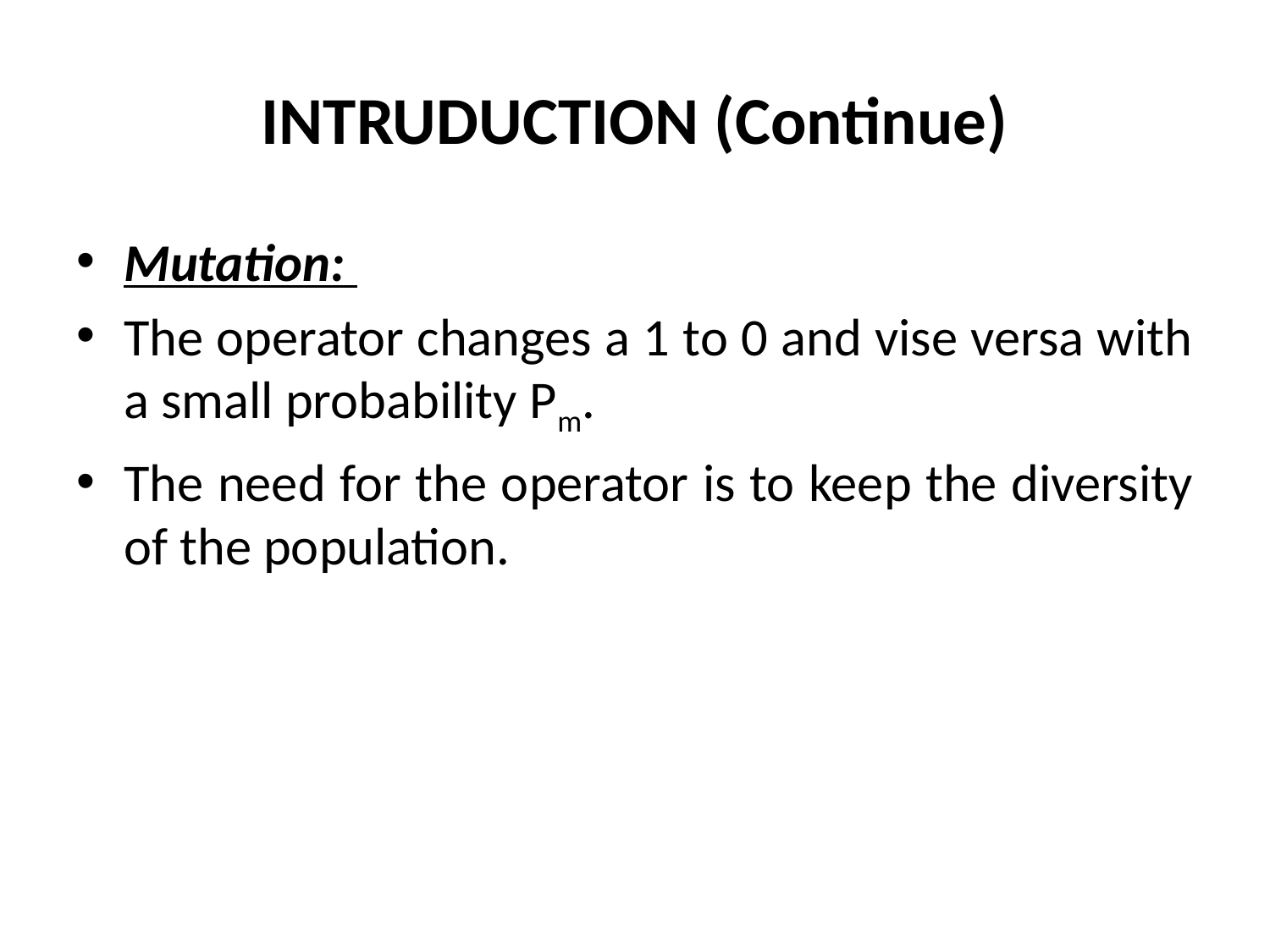

# INTRUDUCTION (Continue)
Mutation:
The operator changes a 1 to 0 and vise versa with a small probability Pm.
The need for the operator is to keep the diversity of the population.